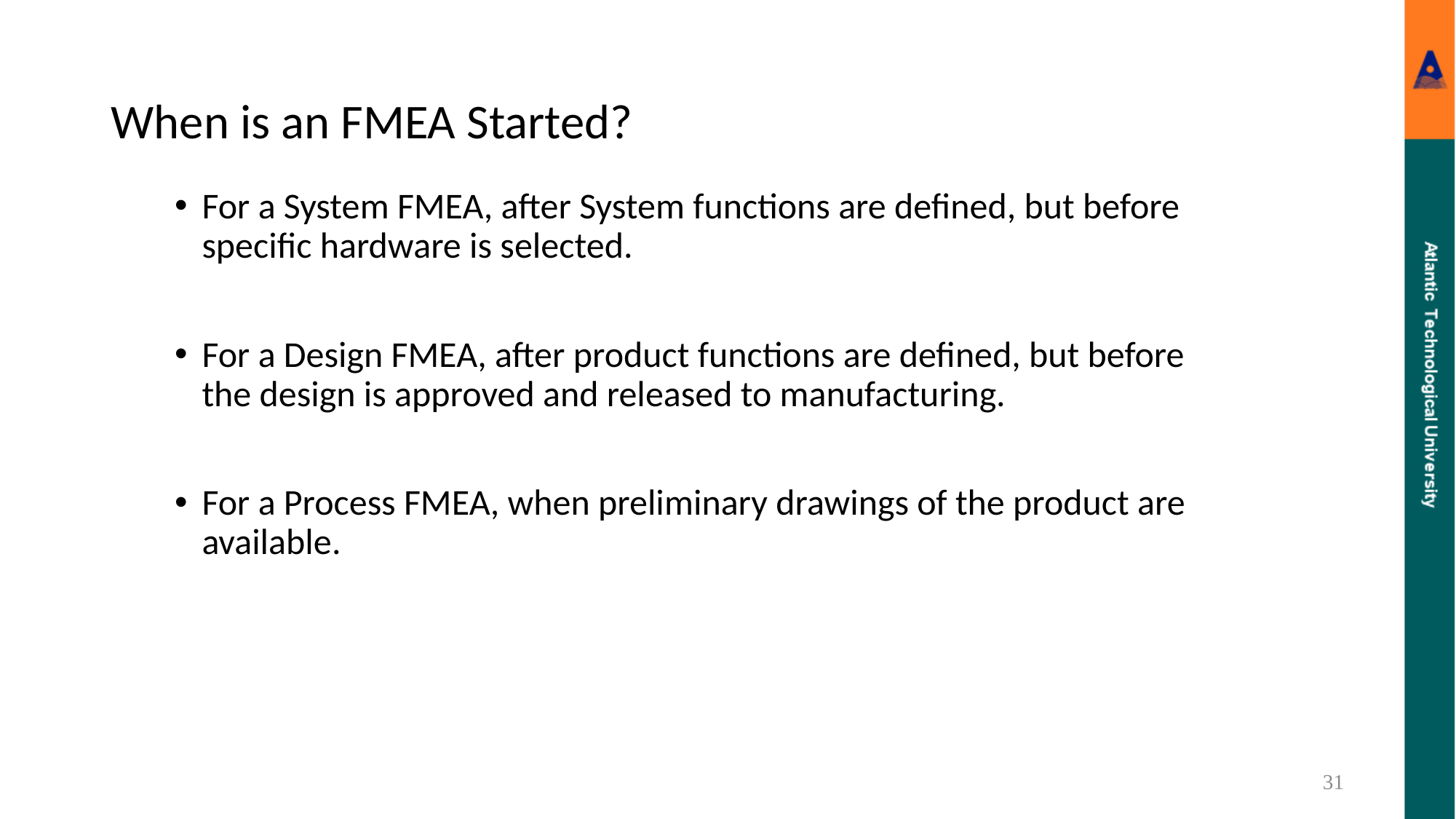

# When is an FMEA Started?
For a System FMEA, after System functions are defined, but before specific hardware is selected.

For a Design FMEA, after product functions are defined, but before the design is approved and released to manufacturing.

For a Process FMEA, when preliminary drawings of the product are available.
31